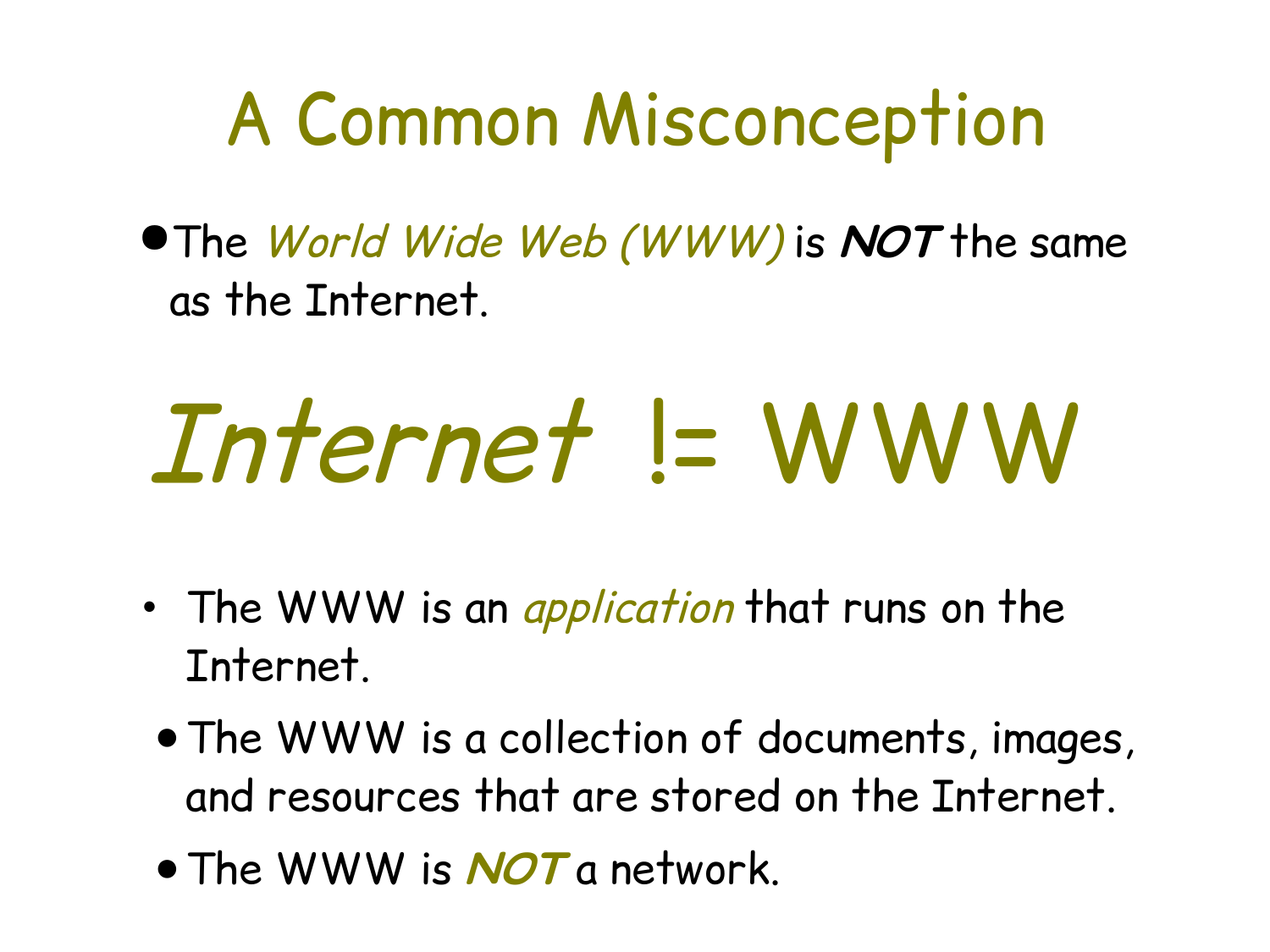

# A Common Misconception
The World Wide Web (WWW) is NOT the same as the Internet.
Internet  != WWW
The WWW is an application that runs on the Internet.
The WWW is a collection of documents, images, and resources that are stored on the Internet.
The WWW is NOT a network.